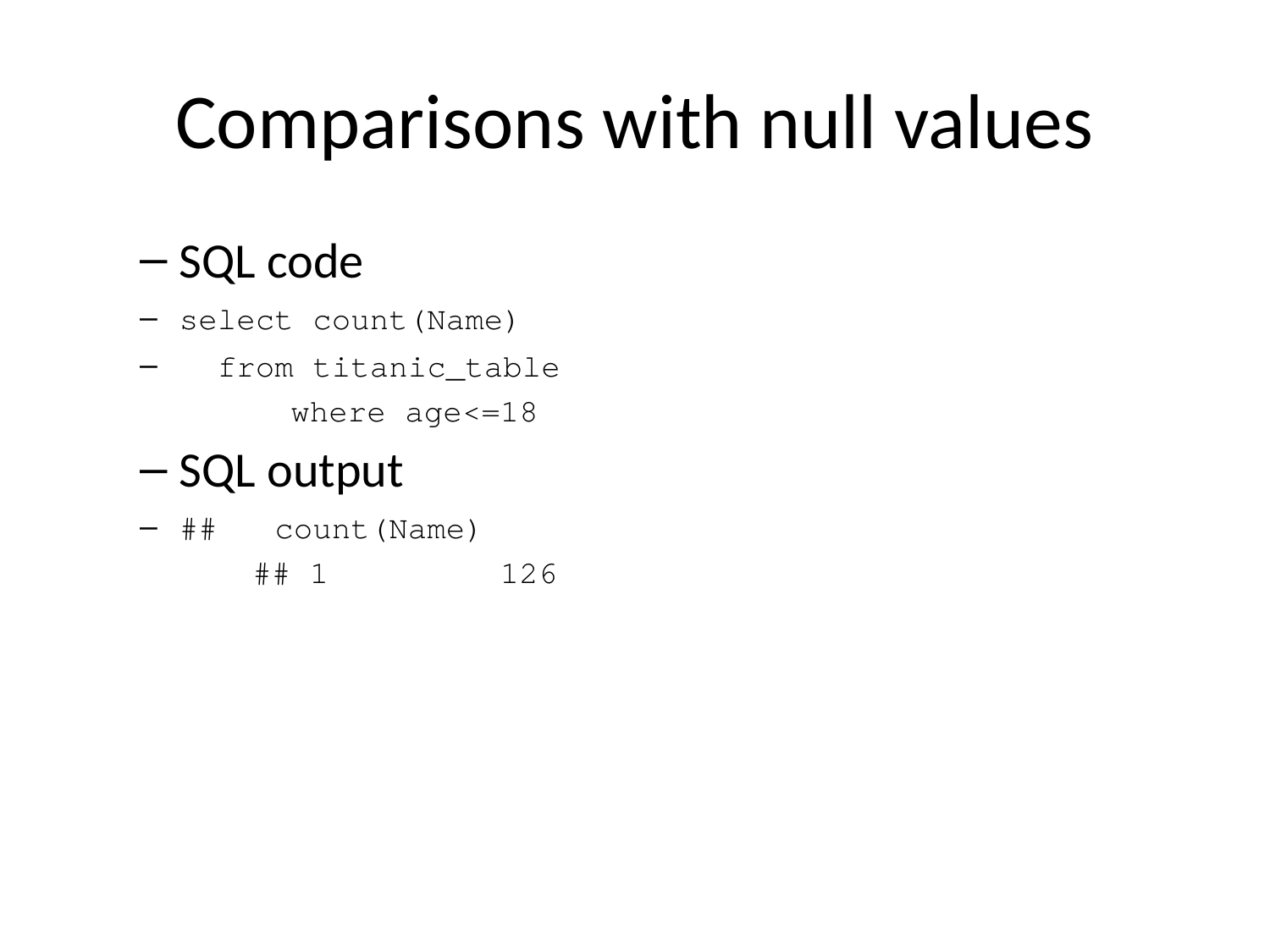

# Comparisons with null values
SQL code
select count(Name)
  from titanic_table
  where age<=18
SQL output
##   count(Name)
## 1         126